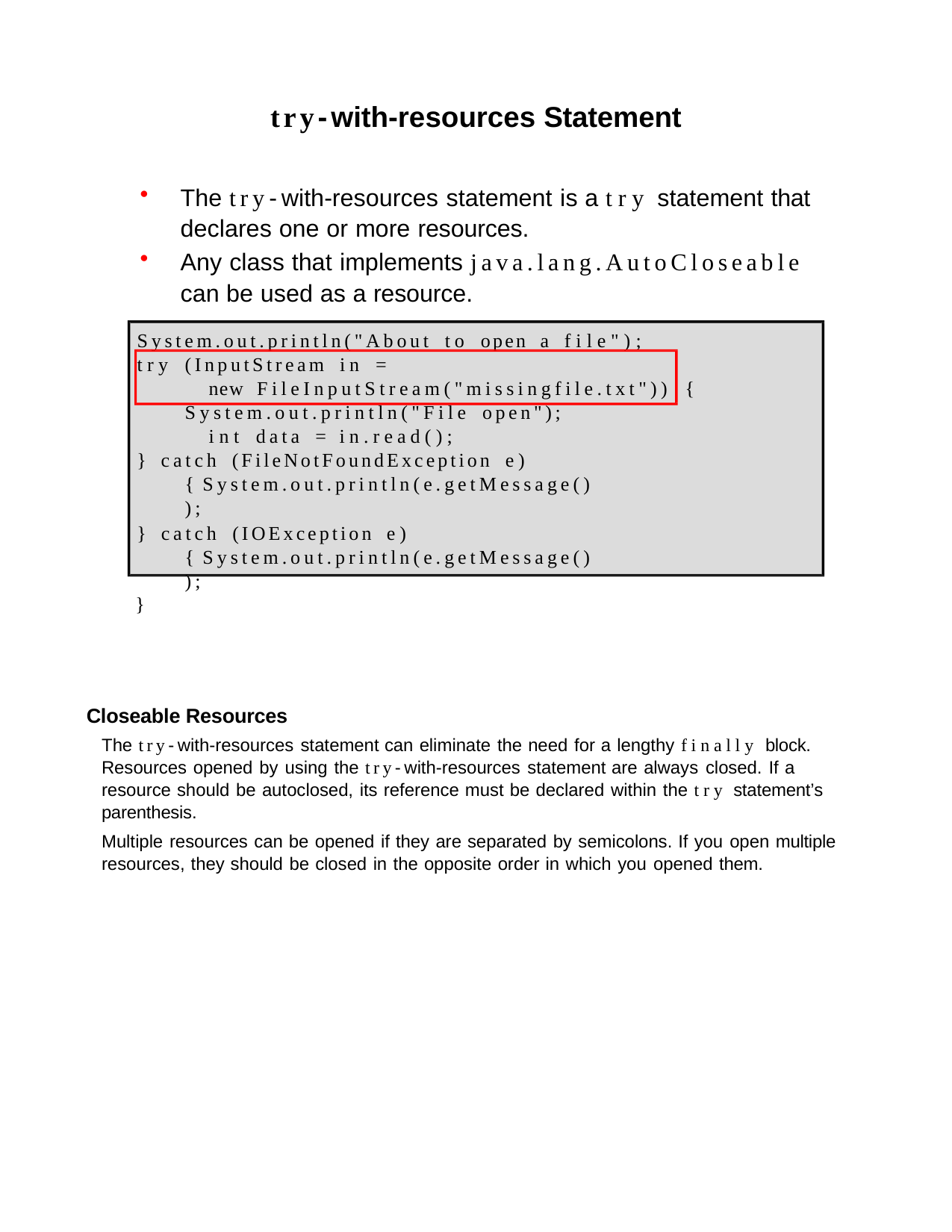

try-with-resources Statement

The try-with-resources statement is a try statement that declares one or more resources.
Any class that implements java.lang.AutoCloseable
can be used as a resource.
System.out.println("About to open a file"); try (InputStream in =
new  FileInputStream("missingfile.txt"))  { System.out.println("File open");
int data = in.read();
} catch (FileNotFoundException e) { System.out.println(e.getMessage());
} catch (IOException e) { System.out.println(e.getMessage());
}

Closeable Resources
The try-with-resources statement can eliminate the need for a lengthy finally block. Resources opened by using the try-with-resources statement are always closed. If a resource should be autoclosed, its reference must be declared within the try statement’s parenthesis.
Multiple resources can be opened if they are separated by semicolons. If you open multiple resources, they should be closed in the opposite order in which you opened them.